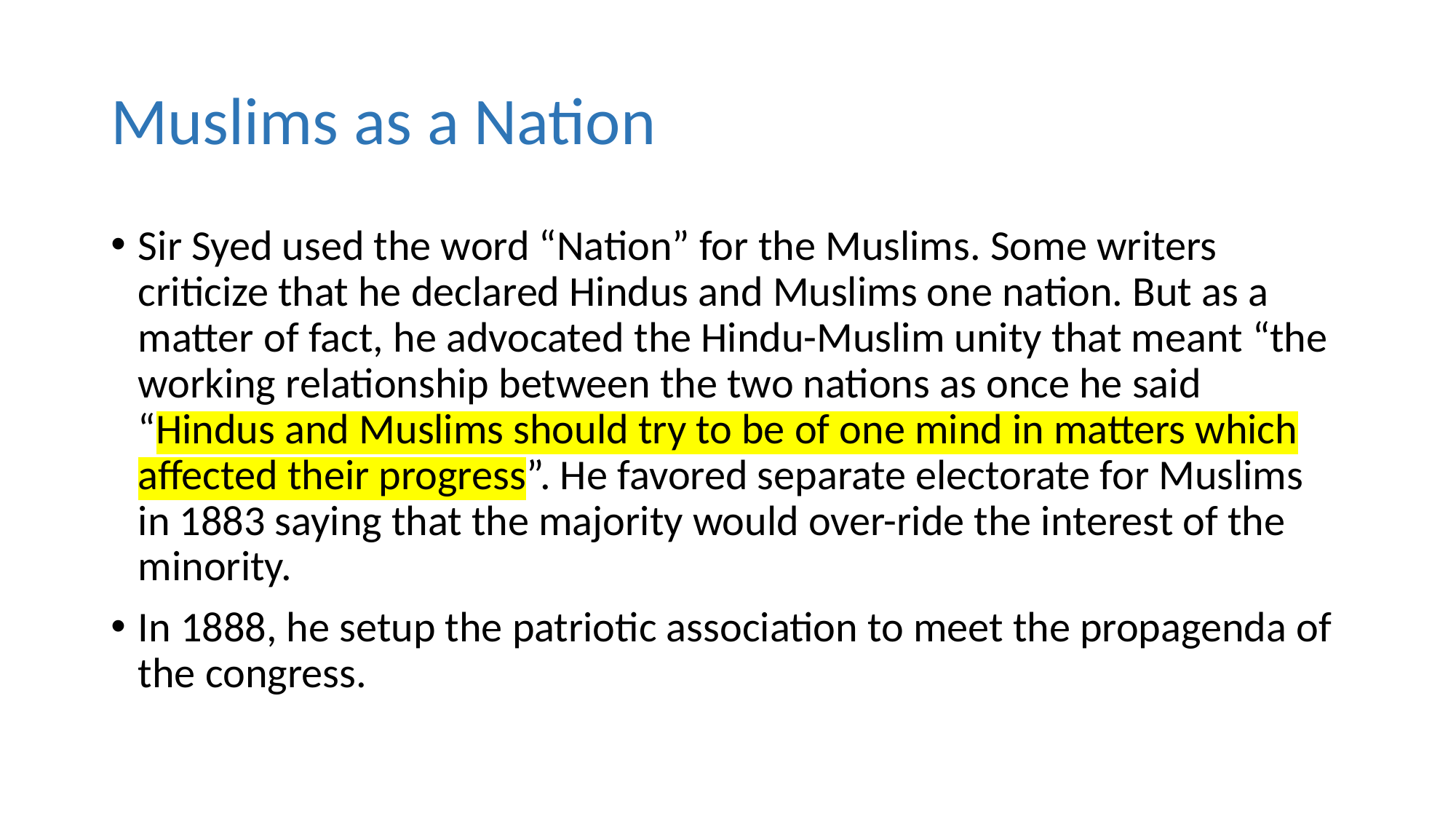

# Muslims as a Nation
Sir Syed used the word “Nation” for the Muslims. Some writers criticize that he declared Hindus and Muslims one nation. But as a matter of fact, he advocated the Hindu-Muslim unity that meant “the working relationship between the two nations as once he said “Hindus and Muslims should try to be of one mind in matters which affected their progress”. He favored separate electorate for Muslims in 1883 saying that the majority would over-ride the interest of the minority.
In 1888, he setup the patriotic association to meet the propagenda of the congress.